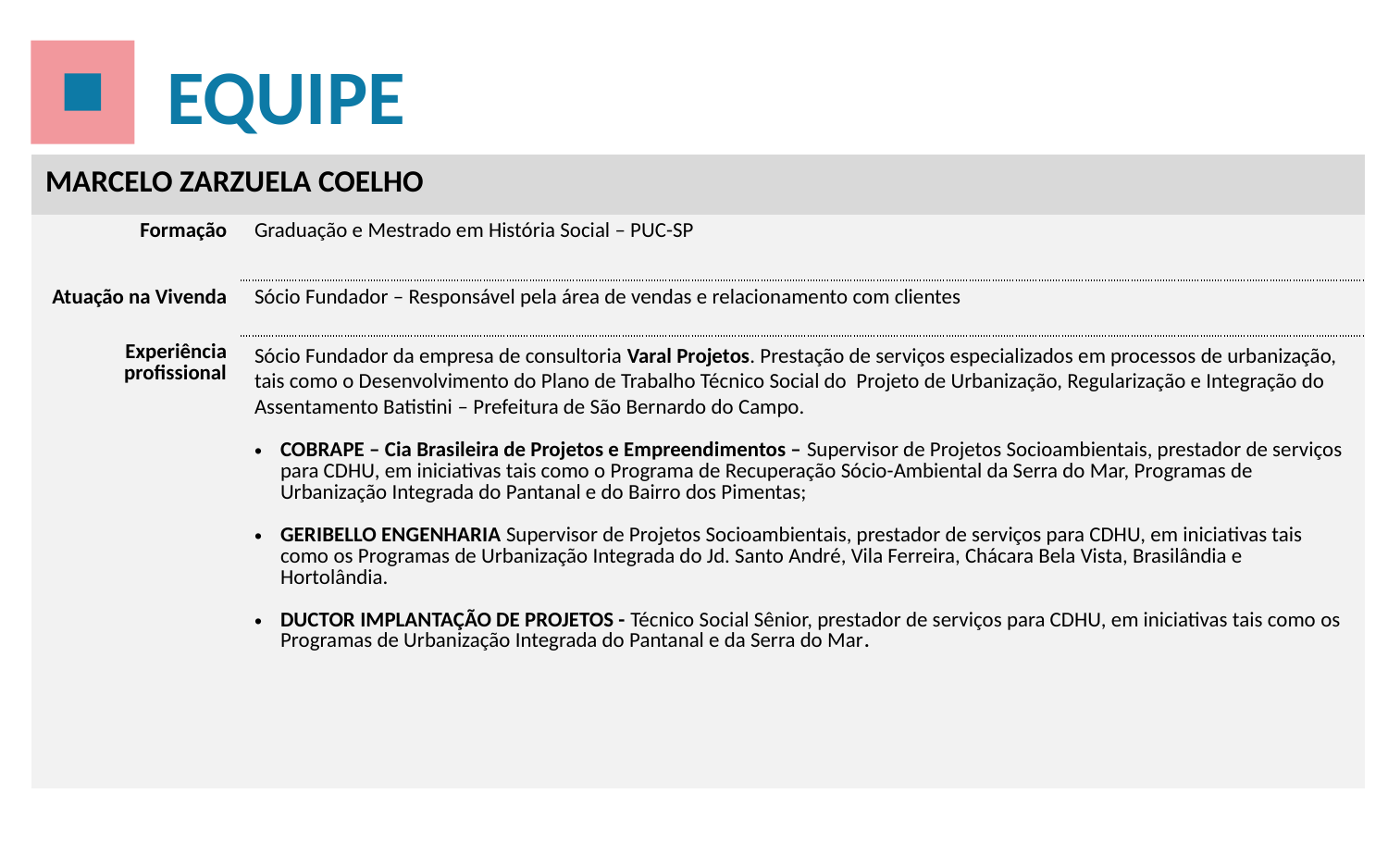

EQUIPE

| Marcelo Zarzuela Coelho |  |
| --- | --- |
| Formação | Graduação e Mestrado em História Social – PUC-SP |
| Atuação na Vivenda | Sócio Fundador – Responsável pela área de vendas e relacionamento com clientes |
| Experiência profissional | Sócio Fundador da empresa de consultoria Varal Projetos. Prestação de serviços especializados em processos de urbanização, tais como o Desenvolvimento do Plano de Trabalho Técnico Social do Projeto de Urbanização, Regularização e Integração do Assentamento Batistini – Prefeitura de São Bernardo do Campo. COBRAPE – Cia Brasileira de Projetos e Empreendimentos – Supervisor de Projetos Socioambientais, prestador de serviços para CDHU, em iniciativas tais como o Programa de Recuperação Sócio-Ambiental da Serra do Mar, Programas de Urbanização Integrada do Pantanal e do Bairro dos Pimentas;   GERIBELLO ENGENHARIA Supervisor de Projetos Socioambientais, prestador de serviços para CDHU, em iniciativas tais como os Programas de Urbanização Integrada do Jd. Santo André, Vila Ferreira, Chácara Bela Vista, Brasilândia e Hortolândia.   DUCTOR IMPLANTAÇÃO DE PROJETOS - Técnico Social Sênior, prestador de serviços para CDHU, em iniciativas tais como os Programas de Urbanização Integrada do Pantanal e da Serra do Mar. |